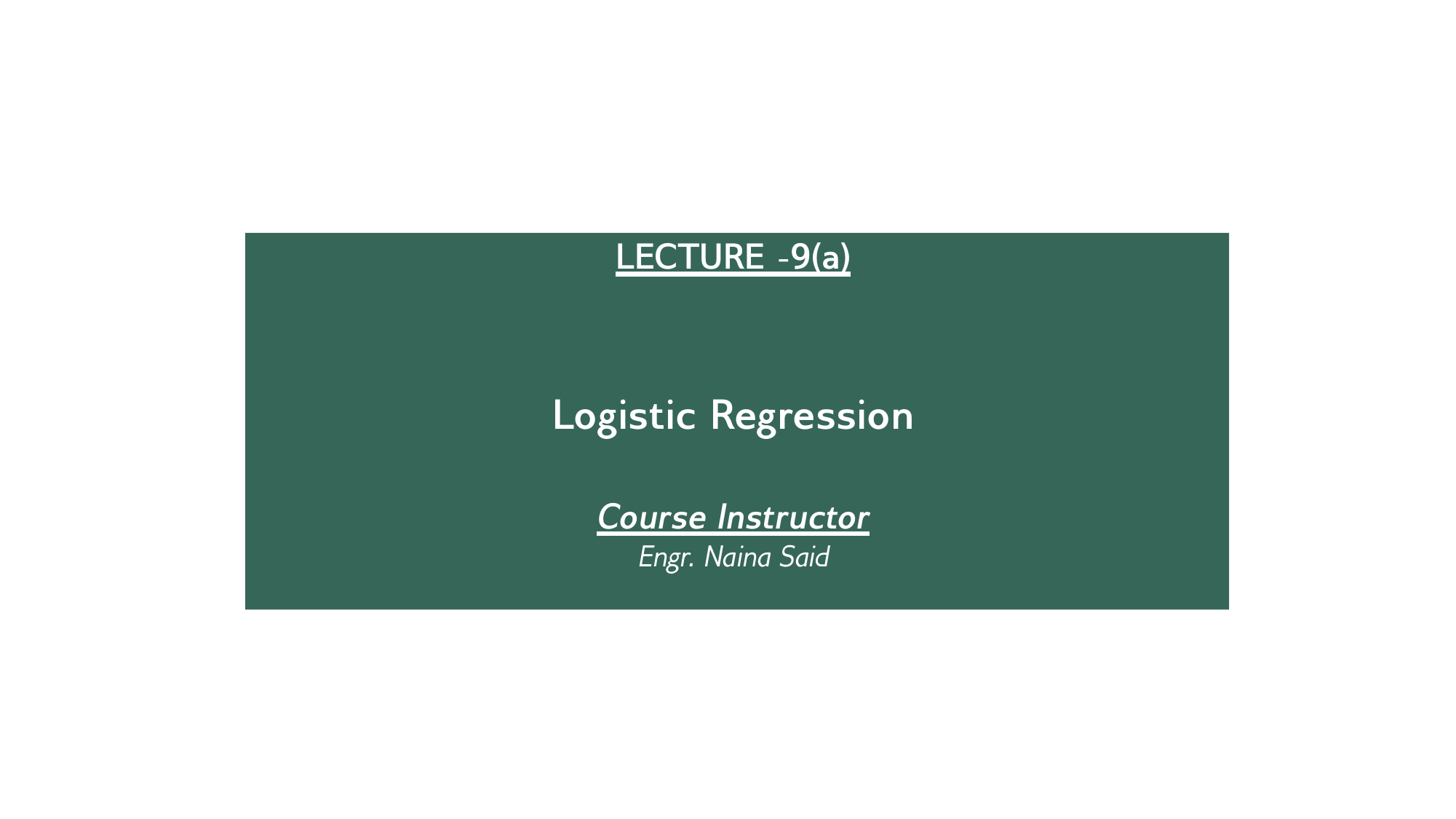

LECTURE -9(a)

Logistic Regression

Course Instructor
Engr. Naina Said